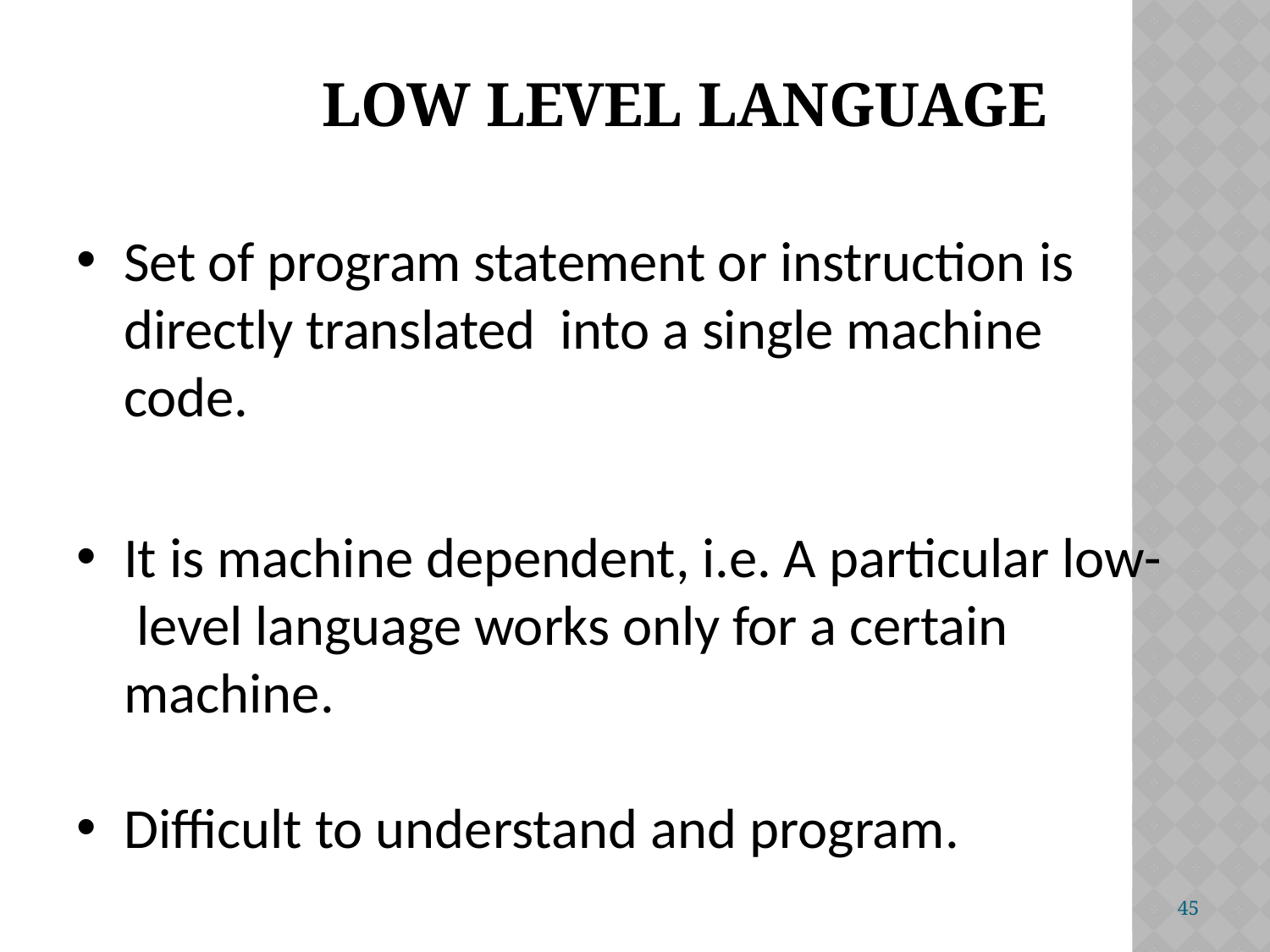

# Low Level Language
Set of program statement or instruction is directly translated  into a single machine code.

It is machine dependent, i.e. A particular low-  level language works only for a certain  machine.

Difficult to understand and program.
45